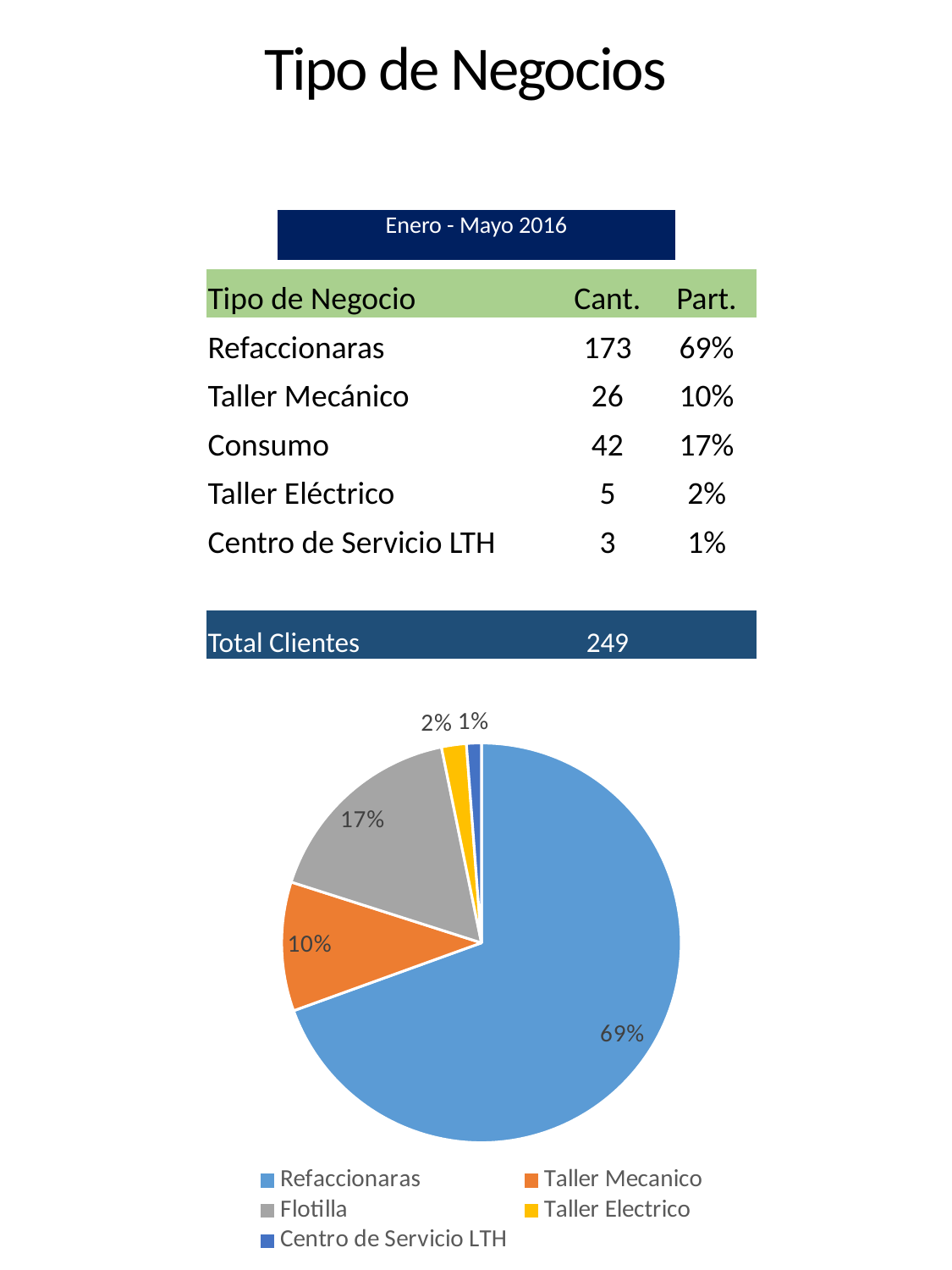

Tipo de Negocios
| Enero - Mayo 2016 |
| --- |
| Tipo de Negocio | Cant. | Part. |
| --- | --- | --- |
| Refaccionaras | 173 | 69% |
| Taller Mecánico | 26 | 10% |
| Consumo | 42 | 17% |
| Taller Eléctrico | 5 | 2% |
| Centro de Servicio LTH | 3 | 1% |
|  |  |  |
| Total Clientes | 249 |  |

### Chart

| Category |  |
|---|---|
| Refaccionaras | 0.6947791164658634 |
| Taller Mecanico | 0.10441767068273092 |
| Flotilla | 0.1686746987951807 |
| Taller Electrico | 0.020080321285140562 |
| Centro de Servicio LTH | 0.012048192771084338 |